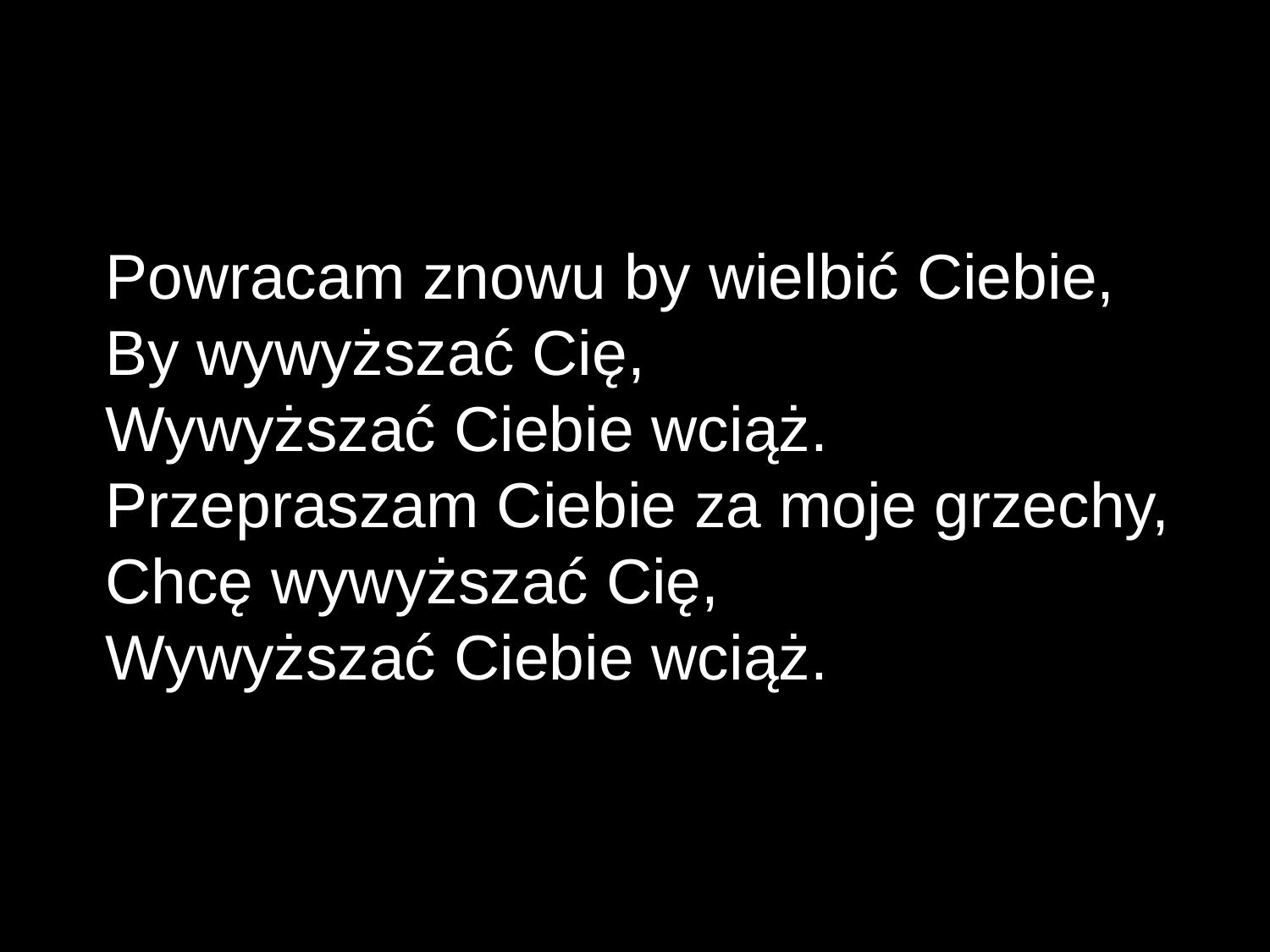

Powracam znowu by wielbić Ciebie,
By wywyższać Cię,
Wywyższać Ciebie wciąż.
Przepraszam Ciebie za moje grzechy,
Chcę wywyższać Cię,
Wywyższać Ciebie wciąż.